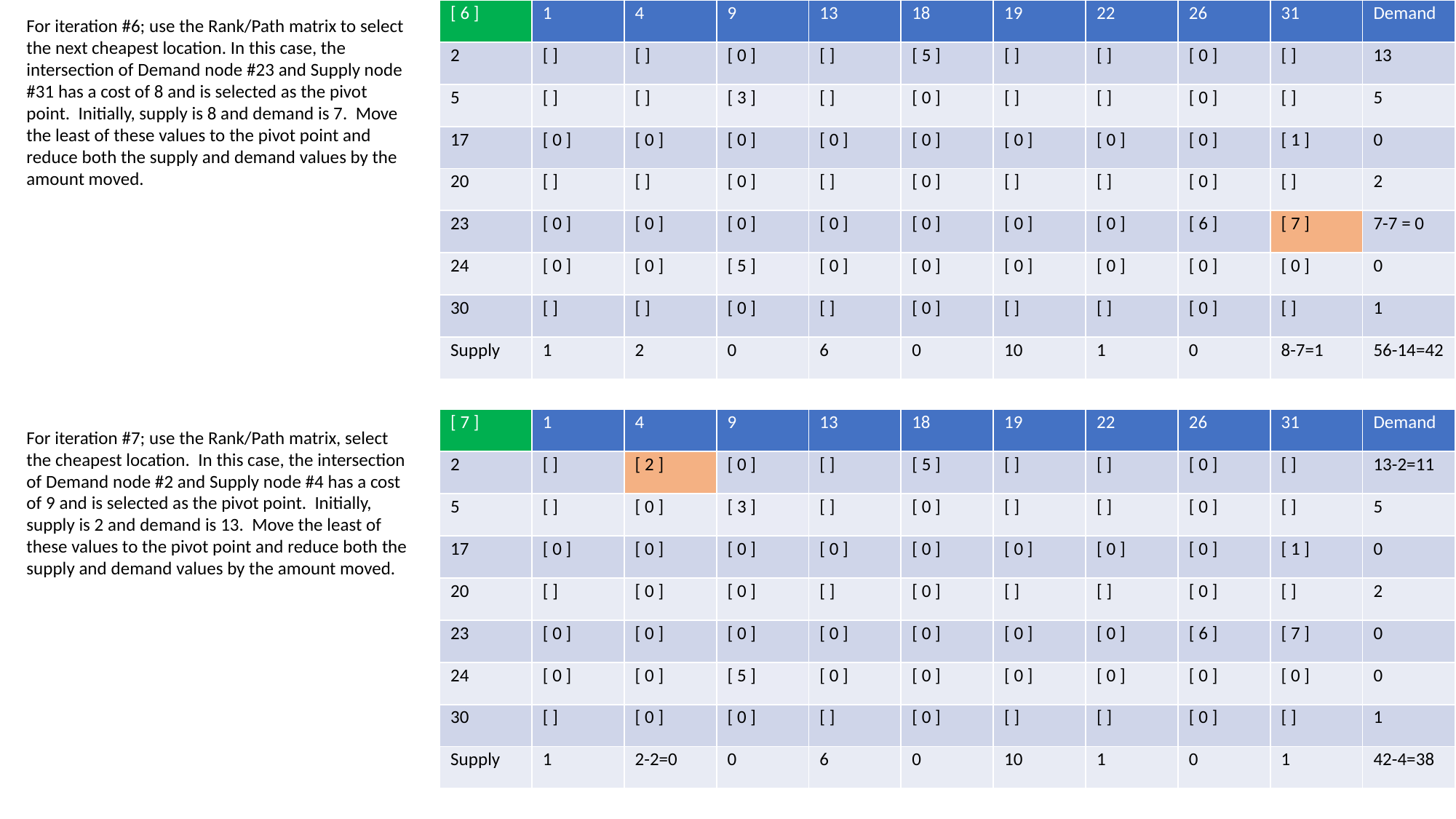

| [ 6 ] | 1 | 4 | 9 | 13 | 18 | 19 | 22 | 26 | 31 | Demand |
| --- | --- | --- | --- | --- | --- | --- | --- | --- | --- | --- |
| 2 | [ ] | [ ] | [ 0 ] | [ ] | [ 5 ] | [ ] | [ ] | [ 0 ] | [ ] | 13 |
| 5 | [ ] | [ ] | [ 3 ] | [ ] | [ 0 ] | [ ] | [ ] | [ 0 ] | [ ] | 5 |
| 17 | [ 0 ] | [ 0 ] | [ 0 ] | [ 0 ] | [ 0 ] | [ 0 ] | [ 0 ] | [ 0 ] | [ 1 ] | 0 |
| 20 | [ ] | [ ] | [ 0 ] | [ ] | [ 0 ] | [ ] | [ ] | [ 0 ] | [ ] | 2 |
| 23 | [ 0 ] | [ 0 ] | [ 0 ] | [ 0 ] | [ 0 ] | [ 0 ] | [ 0 ] | [ 6 ] | [ 7 ] | 7-7 = 0 |
| 24 | [ 0 ] | [ 0 ] | [ 5 ] | [ 0 ] | [ 0 ] | [ 0 ] | [ 0 ] | [ 0 ] | [ 0 ] | 0 |
| 30 | [ ] | [ ] | [ 0 ] | [ ] | [ 0 ] | [ ] | [ ] | [ 0 ] | [ ] | 1 |
| Supply | 1 | 2 | 0 | 6 | 0 | 10 | 1 | 0 | 8-7=1 | 56-14=42 |
For iteration #6; use the Rank/Path matrix to select the next cheapest location. In this case, the intersection of Demand node #23 and Supply node #31 has a cost of 8 and is selected as the pivot point.  Initially, supply is 8 and demand is 7.  Move the least of these values to the pivot point and reduce both the supply and demand values by the amount moved.

| [ 7 ] | 1 | 4 | 9 | 13 | 18 | 19 | 22 | 26 | 31 | Demand |
| --- | --- | --- | --- | --- | --- | --- | --- | --- | --- | --- |
| 2 | [ ] | [ 2 ] | [ 0 ] | [ ] | [ 5 ] | [ ] | [ ] | [ 0 ] | [ ] | 13-2=11 |
| 5 | [ ] | [ 0 ] | [ 3 ] | [ ] | [ 0 ] | [ ] | [ ] | [ 0 ] | [ ] | 5 |
| 17 | [ 0 ] | [ 0 ] | [ 0 ] | [ 0 ] | [ 0 ] | [ 0 ] | [ 0 ] | [ 0 ] | [ 1 ] | 0 |
| 20 | [ ] | [ 0 ] | [ 0 ] | [ ] | [ 0 ] | [ ] | [ ] | [ 0 ] | [ ] | 2 |
| 23 | [ 0 ] | [ 0 ] | [ 0 ] | [ 0 ] | [ 0 ] | [ 0 ] | [ 0 ] | [ 6 ] | [ 7 ] | 0 |
| 24 | [ 0 ] | [ 0 ] | [ 5 ] | [ 0 ] | [ 0 ] | [ 0 ] | [ 0 ] | [ 0 ] | [ 0 ] | 0 |
| 30 | [ ] | [ 0 ] | [ 0 ] | [ ] | [ 0 ] | [ ] | [ ] | [ 0 ] | [ ] | 1 |
| Supply | 1 | 2-2=0 | 0 | 6 | 0 | 10 | 1 | 0 | 1 | 42-4=38 |
For iteration #7; use the Rank/Path matrix, select the cheapest location.  In this case, the intersection of Demand node #2 and Supply node #4 has a cost of 9 and is selected as the pivot point.  Initially, supply is 2 and demand is 13.  Move the least of these values to the pivot point and reduce both the supply and demand values by the amount moved.

5